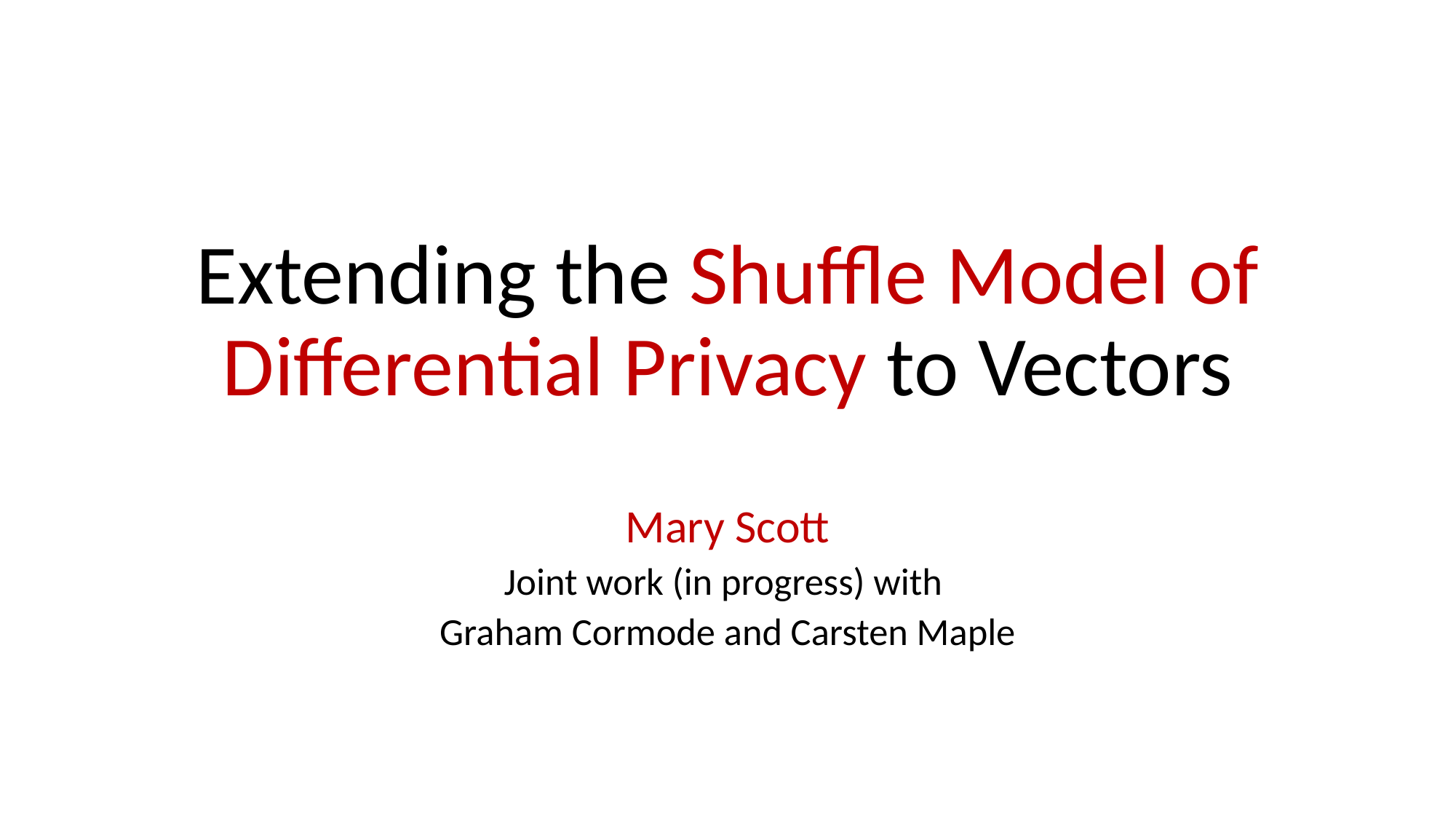

# Extending the Shuffle Model of Differential Privacy to Vectors

Mary Scott
Joint work (in progress) with
Graham Cormode and Carsten Maple